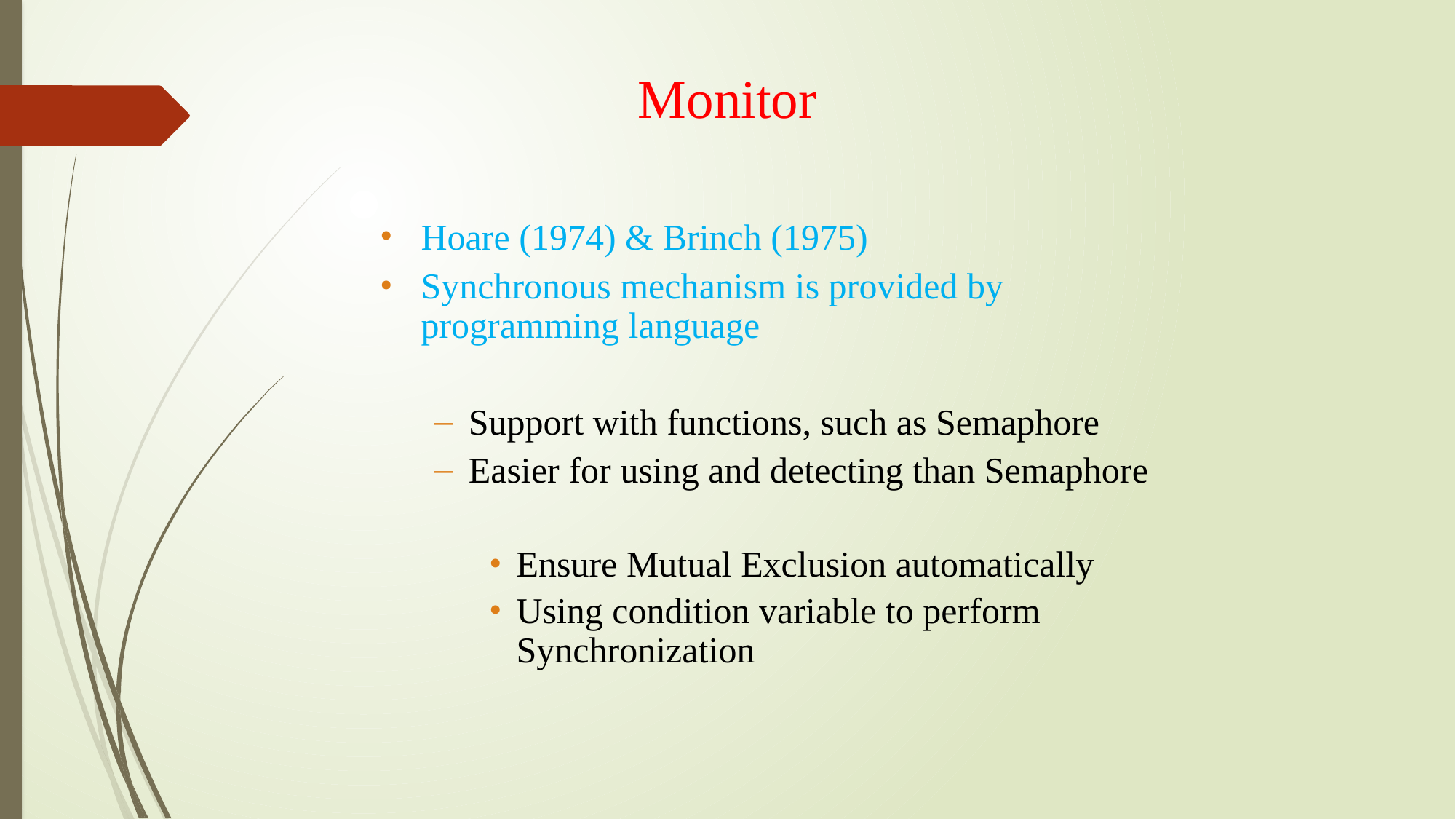

Monitor
Hoare (1974) & Brinch (1975)
Synchronous mechanism is provided by programming language

Support with functions, such as Semaphore
Easier for using and detecting than Semaphore

Ensure Mutual Exclusion automatically
Using condition variable to perform Synchronization